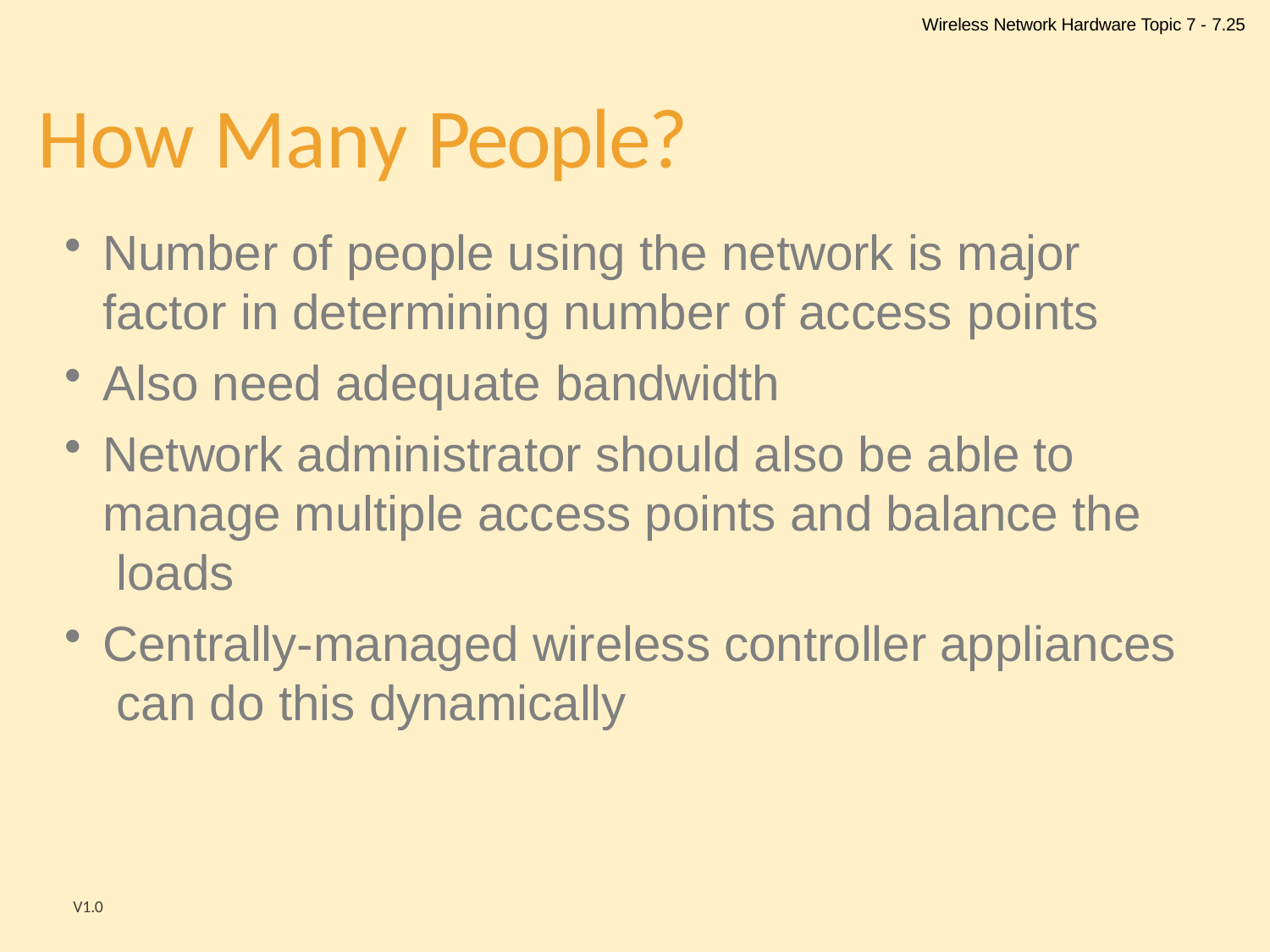

Wireless Network Hardware Topic 7 - 7.25
# How Many People?
Number of people using the network is major  factor in determining number of access points
Also need adequate bandwidth
Network administrator should also be able to  manage multiple access points and balance the  loads
Centrally-managed wireless controller appliances  can do this dynamically
V1.0